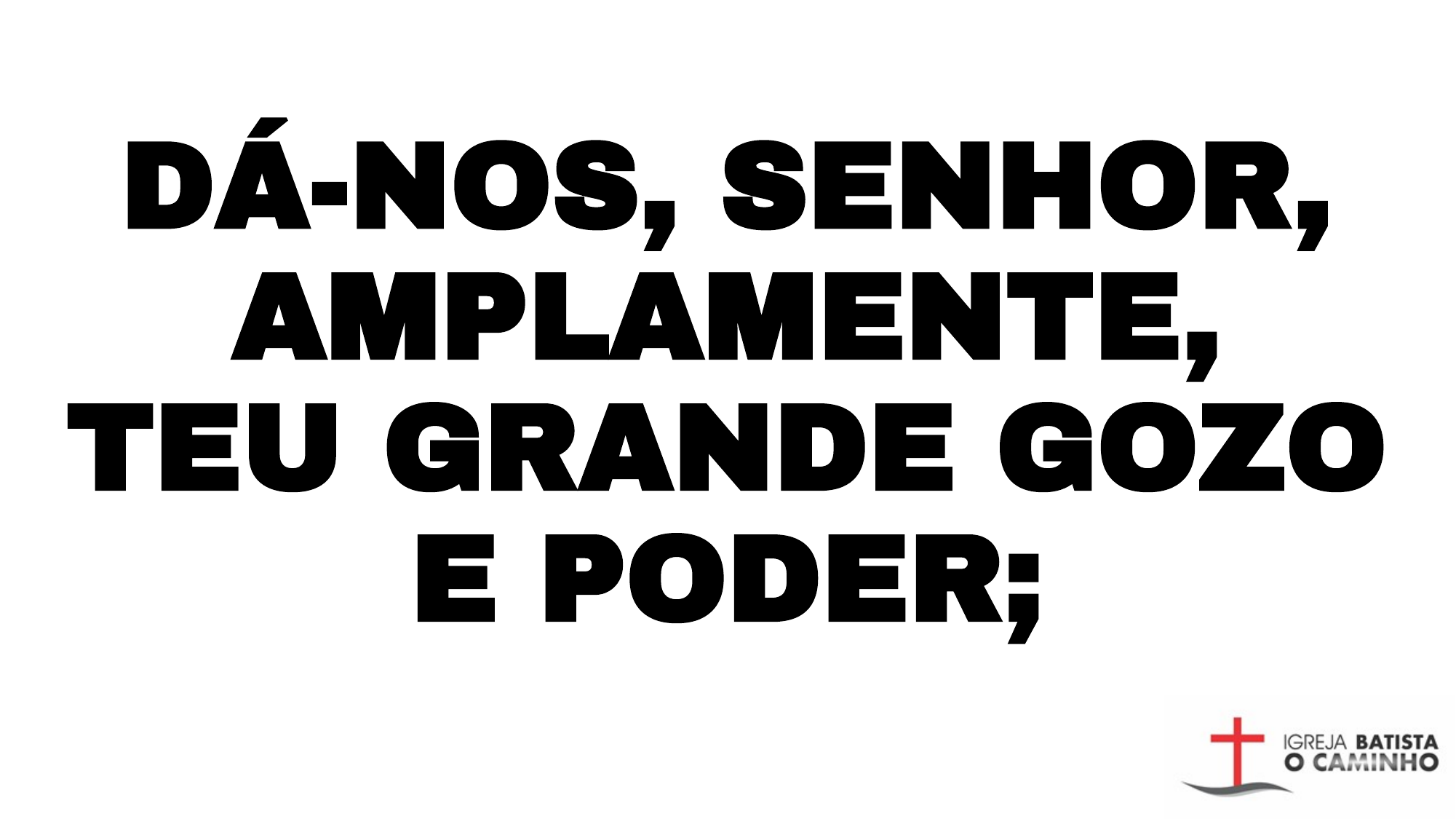

# DÁ-NOS, SENHOR, AMPLAMENTE, TEU GRANDE GOZO E PODER;